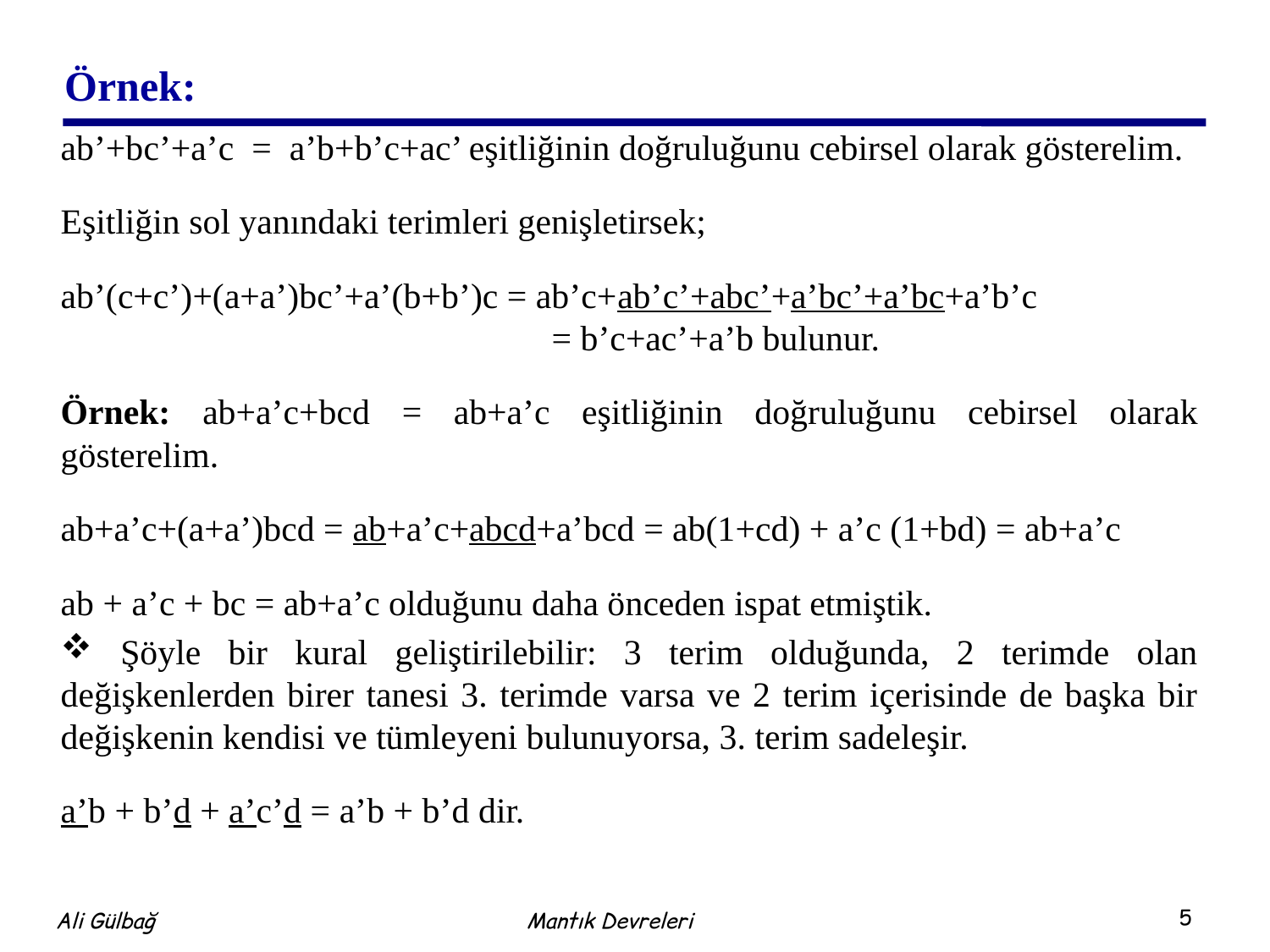

# Örnek:
ab’+bc’+a’c  =  a’b+b’c+ac’ eşitliğinin doğruluğunu cebirsel olarak gösterelim.

Eşitliğin sol yanındaki terimleri genişletirsek;

ab’(c+c’)+(a+a’)bc’+a’(b+b’)c = ab’c+ab’c’+abc’+a’bc’+a’bc+a’b’c 				       = b’c+ac’+a’b bulunur.

Örnek: ab+a’c+bcd = ab+a’c eşitliğinin doğruluğunu cebirsel olarak gösterelim.

ab+a’c+(a+a’)bcd = ab+a’c+abcd+a’bcd = ab(1+cd) + a’c (1+bd) = ab+a’c

ab + a’c + bc = ab+a’c olduğunu daha önceden ispat etmiştik.
 Şöyle bir kural geliştirilebilir: 3 terim olduğunda, 2 terimde olan değişkenlerden birer tanesi 3. terimde varsa ve 2 terim içerisinde de başka bir değişkenin kendisi ve tümleyeni bulunuyorsa, 3. terim sadeleşir.

a’b + b’d + a’c’d = a’b + b’d dir.

Mantık Devreleri